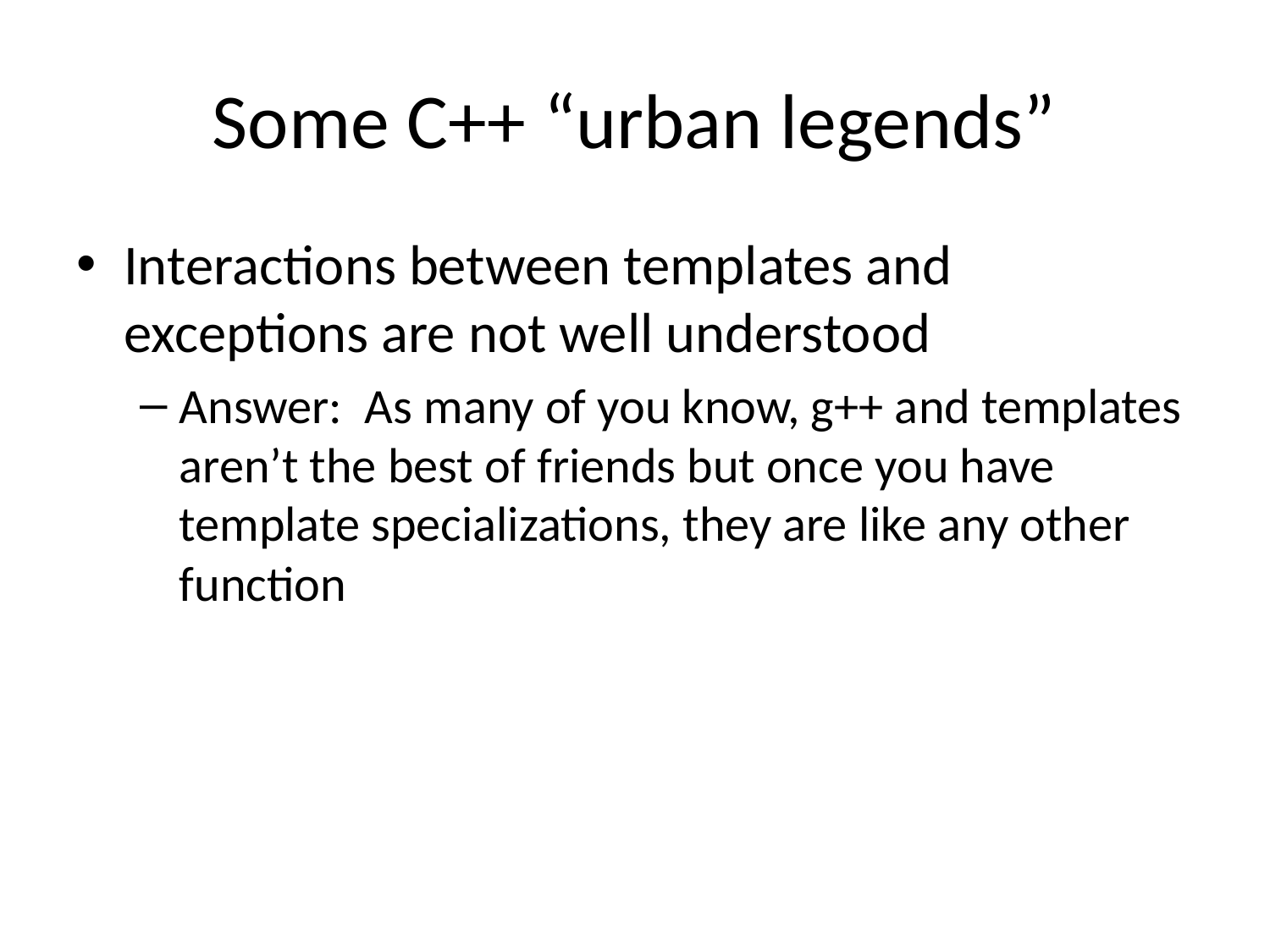

# Some C++ “urban legends”
Interactions between templates and exceptions are not well understood
Answer:  As many of you know, g++ and templates aren’t the best of friends but once you have template specializations, they are like any other function